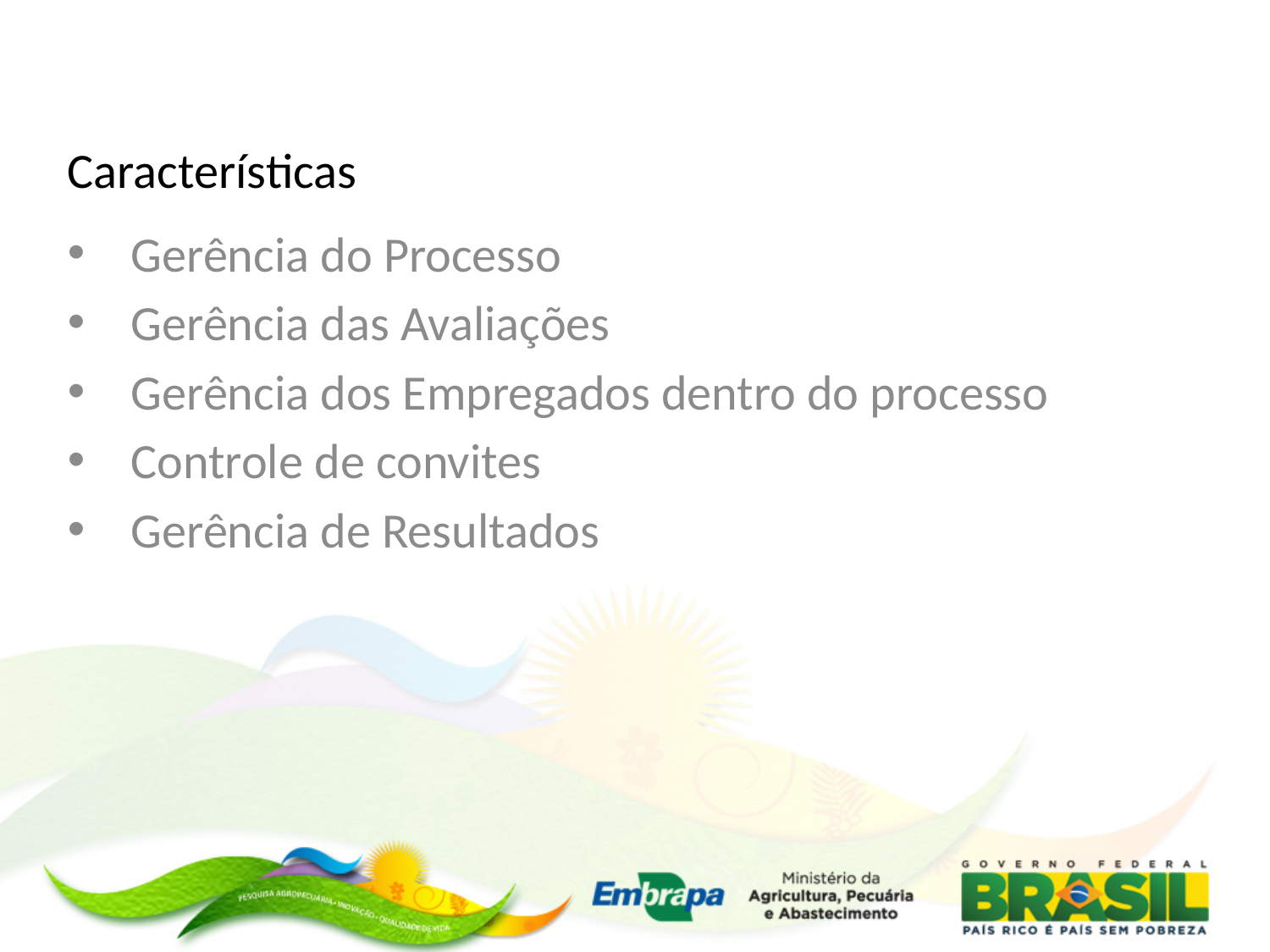

# Características
Gerência do Processo
Gerência das Avaliações
Gerência dos Empregados dentro do processo
Controle de convites
Gerência de Resultados